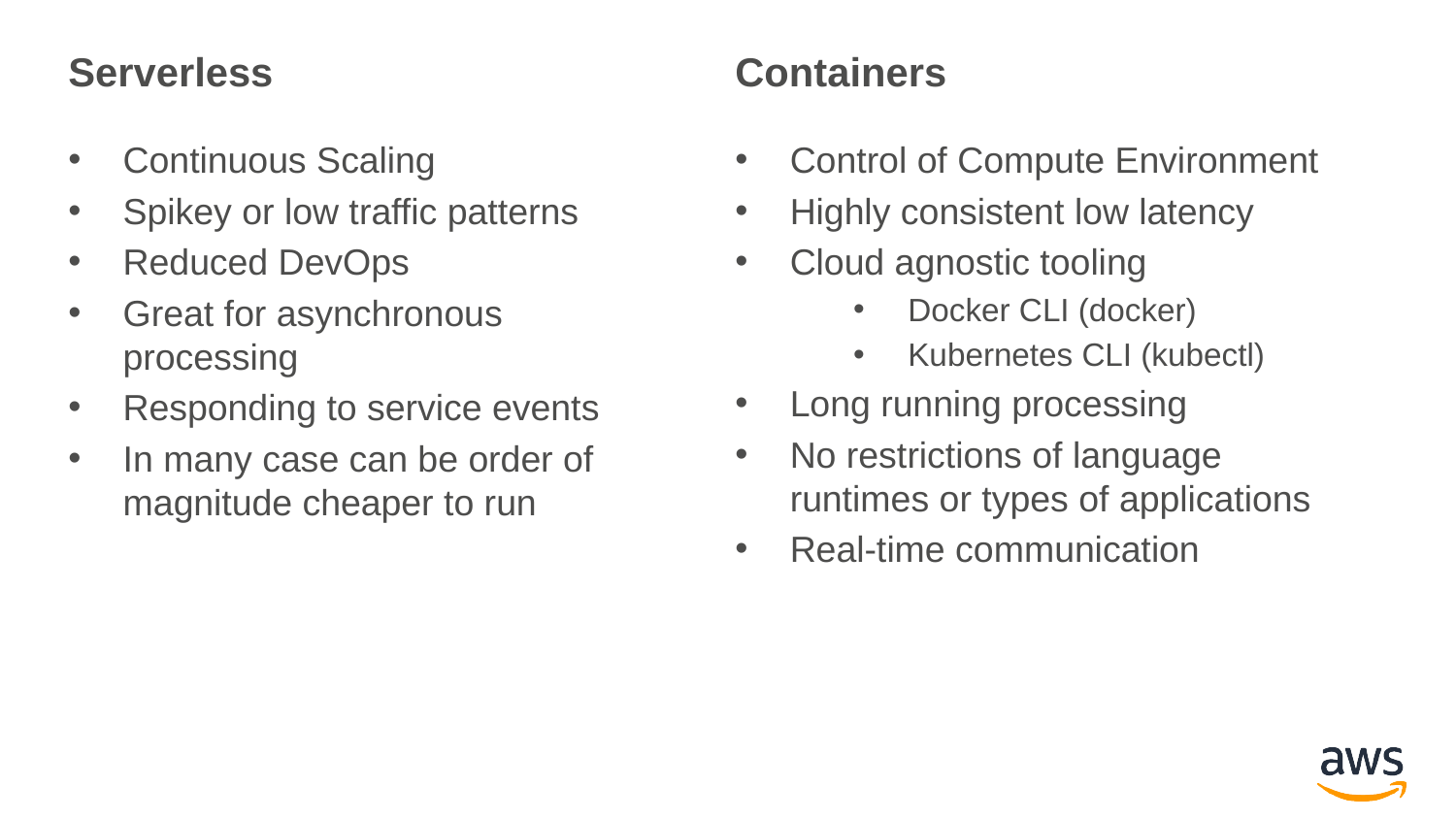

Serverless
Containers
Continuous Scaling
Spikey or low traffic patterns
Reduced DevOps
Great for asynchronous processing
Responding to service events
In many case can be order of magnitude cheaper to run

Control of Compute Environment
Highly consistent low latency
Cloud agnostic tooling
Docker CLI (docker)
Kubernetes CLI (kubectl)
Long running processing
No restrictions of language runtimes or types of applications
Real-time communication